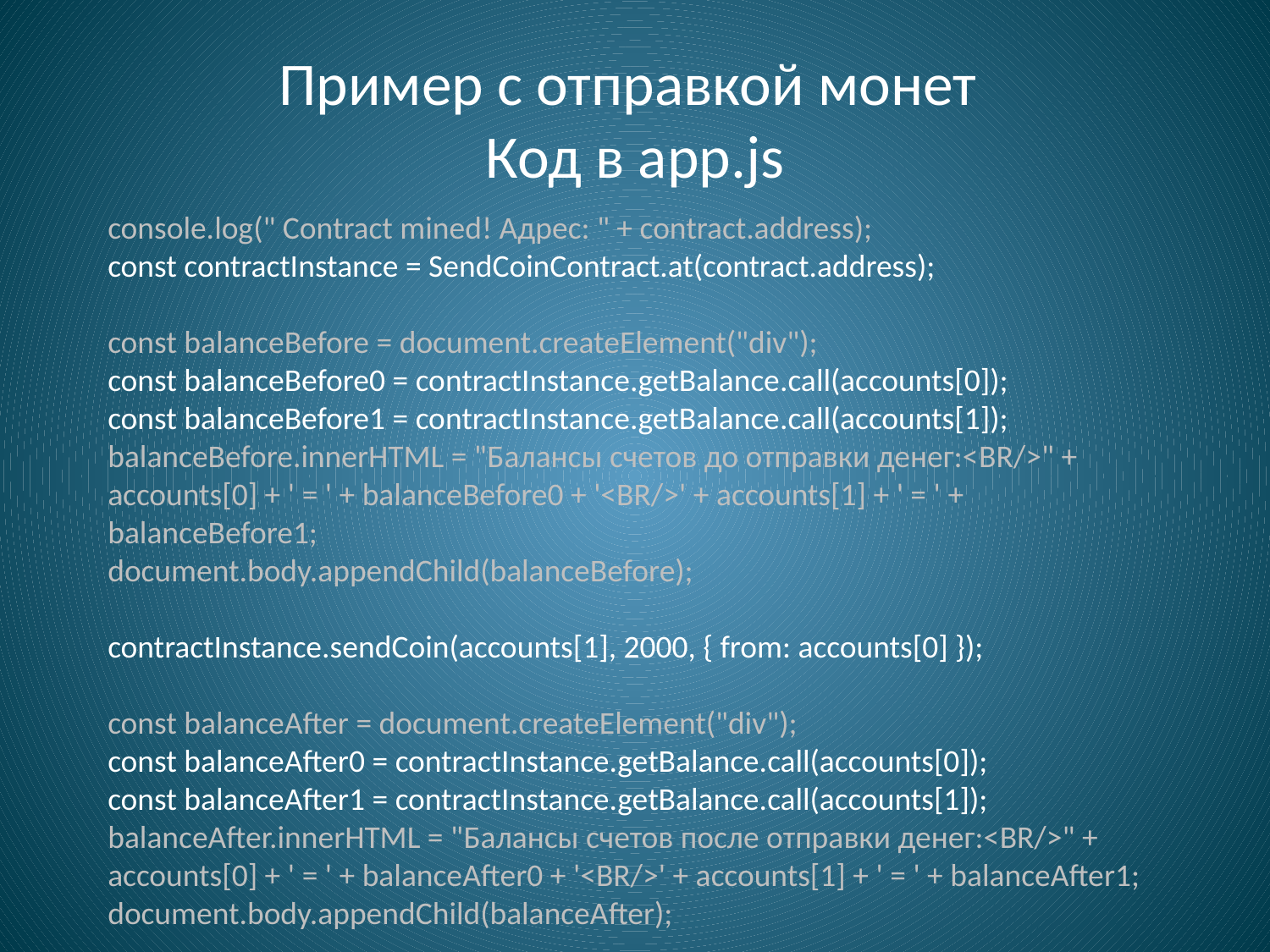

# Пример с отправкой монет Код в app.js
console.log(" Contract mined! Адрес: " + contract.address);
const contractInstance = SendCoinContract.at(contract.address);

const balanceBefore = document.createElement("div");
const balanceBefore0 = contractInstance.getBalance.call(accounts[0]);
const balanceBefore1 = contractInstance.getBalance.call(accounts[1]);
balanceBefore.innerHTML = "Балансы счетов до отправки денег:<BR/>" + accounts[0] + ' = ' + balanceBefore0 + '<BR/>' + accounts[1] + ' = ' + balanceBefore1;
document.body.appendChild(balanceBefore);

contractInstance.sendCoin(accounts[1], 2000, { from: accounts[0] });

const balanceAfter = document.createElement("div");
const balanceAfter0 = contractInstance.getBalance.call(accounts[0]);
const balanceAfter1 = contractInstance.getBalance.call(accounts[1]);
balanceAfter.innerHTML = "Балансы счетов после отправки денег:<BR/>" + accounts[0] + ' = ' + balanceAfter0 + '<BR/>' + accounts[1] + ' = ' + balanceAfter1;
document.body.appendChild(balanceAfter);